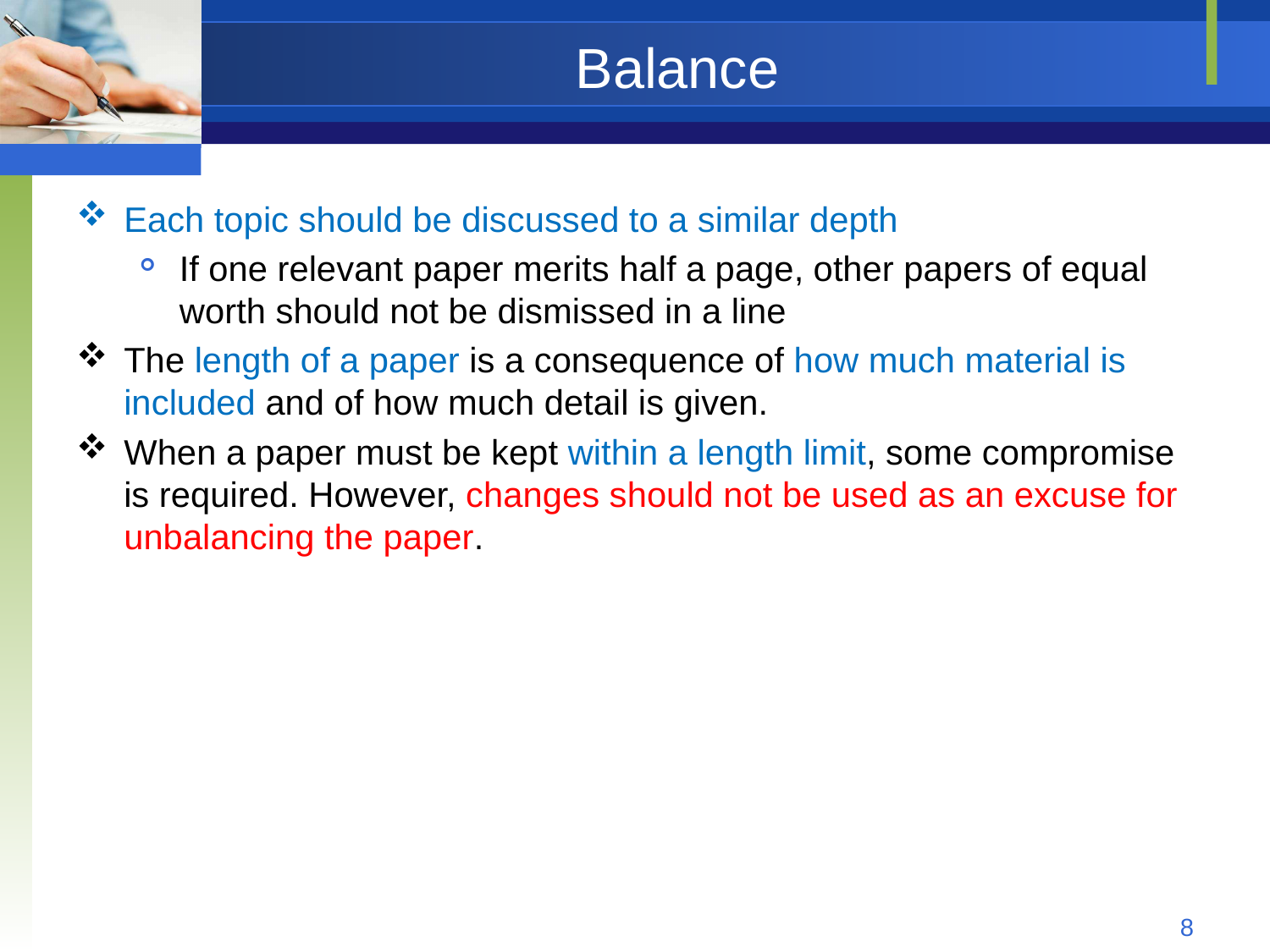

# Balance
Each topic should be discussed to a similar depth
If one relevant paper merits half a page, other papers of equal worth should not be dismissed in a line
The length of a paper is a consequence of how much material is included and of how much detail is given.
When a paper must be kept within a length limit, some compromise is required. However, changes should not be used as an excuse for unbalancing the paper.

8